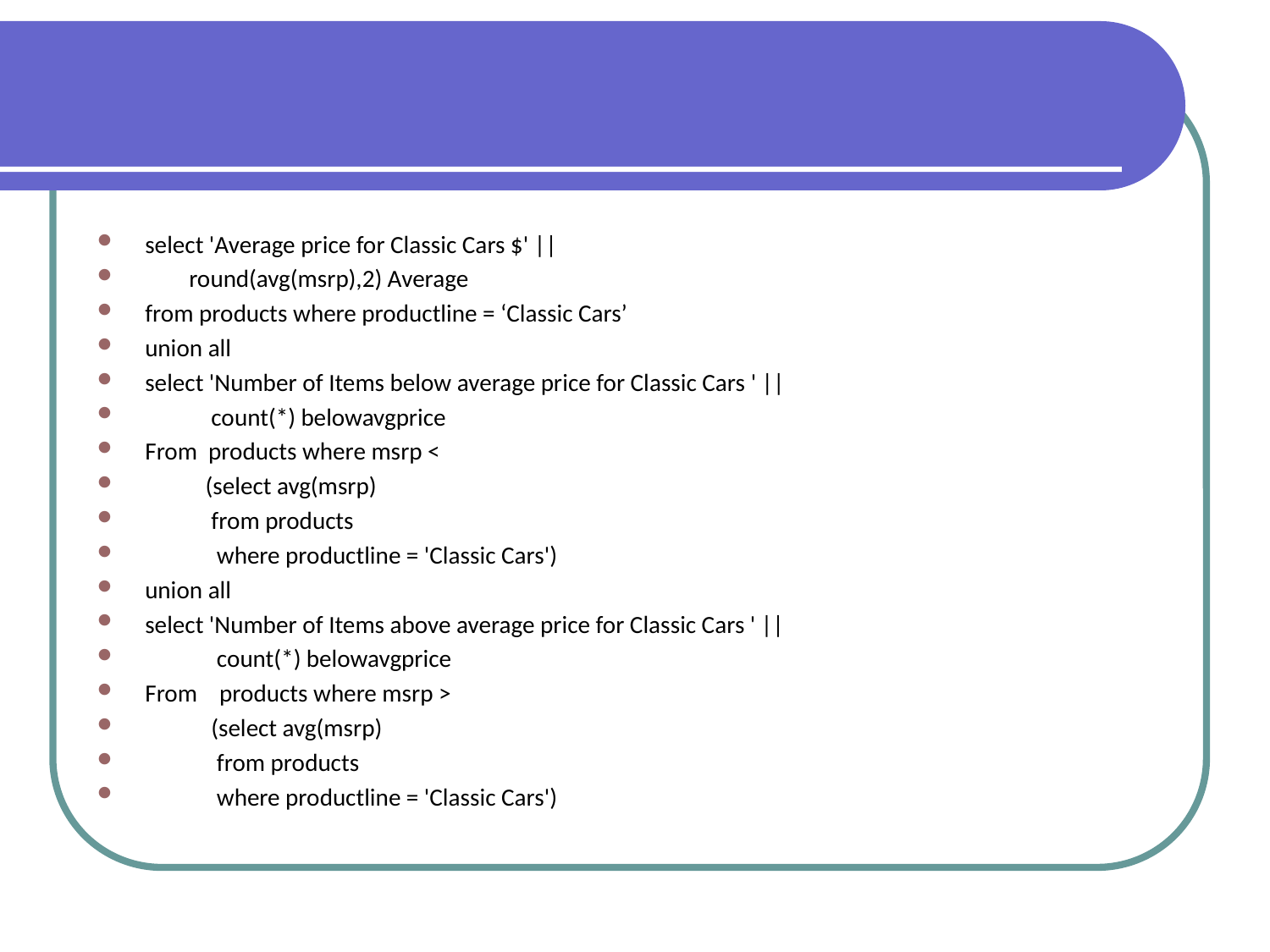

#
select 'Average price for Classic Cars $' ||
        round(avg(msrp),2) Average
from products where productline = ‘Classic Cars’
union all
select 'Number of Items below average price for Classic Cars ' ||
            count(*) belowavgprice
From  products where msrp <
           (select avg(msrp)
            from products
             where productline = 'Classic Cars')
union all
select 'Number of Items above average price for Classic Cars ' ||
             count(*) belowavgprice
From    products where msrp >
            (select avg(msrp)
             from products
             where productline = 'Classic Cars')